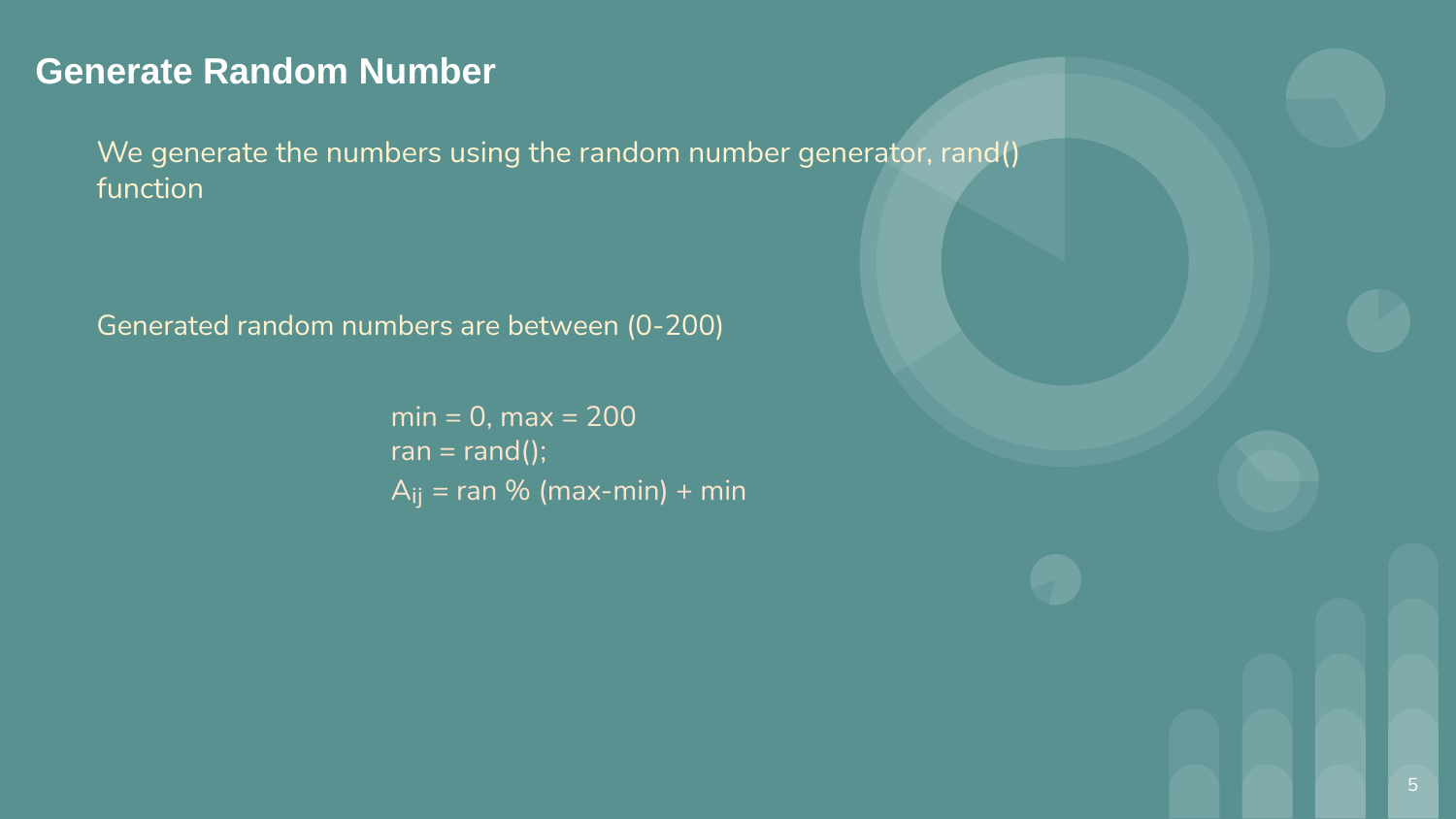

# Generate Random Number
We generate the numbers using the random number generator, rand() function
Generated random numbers are between (0-200)
min = 0, max = 200
ran = rand();
Aᵢⱼ = ran % (max-min) + min
5